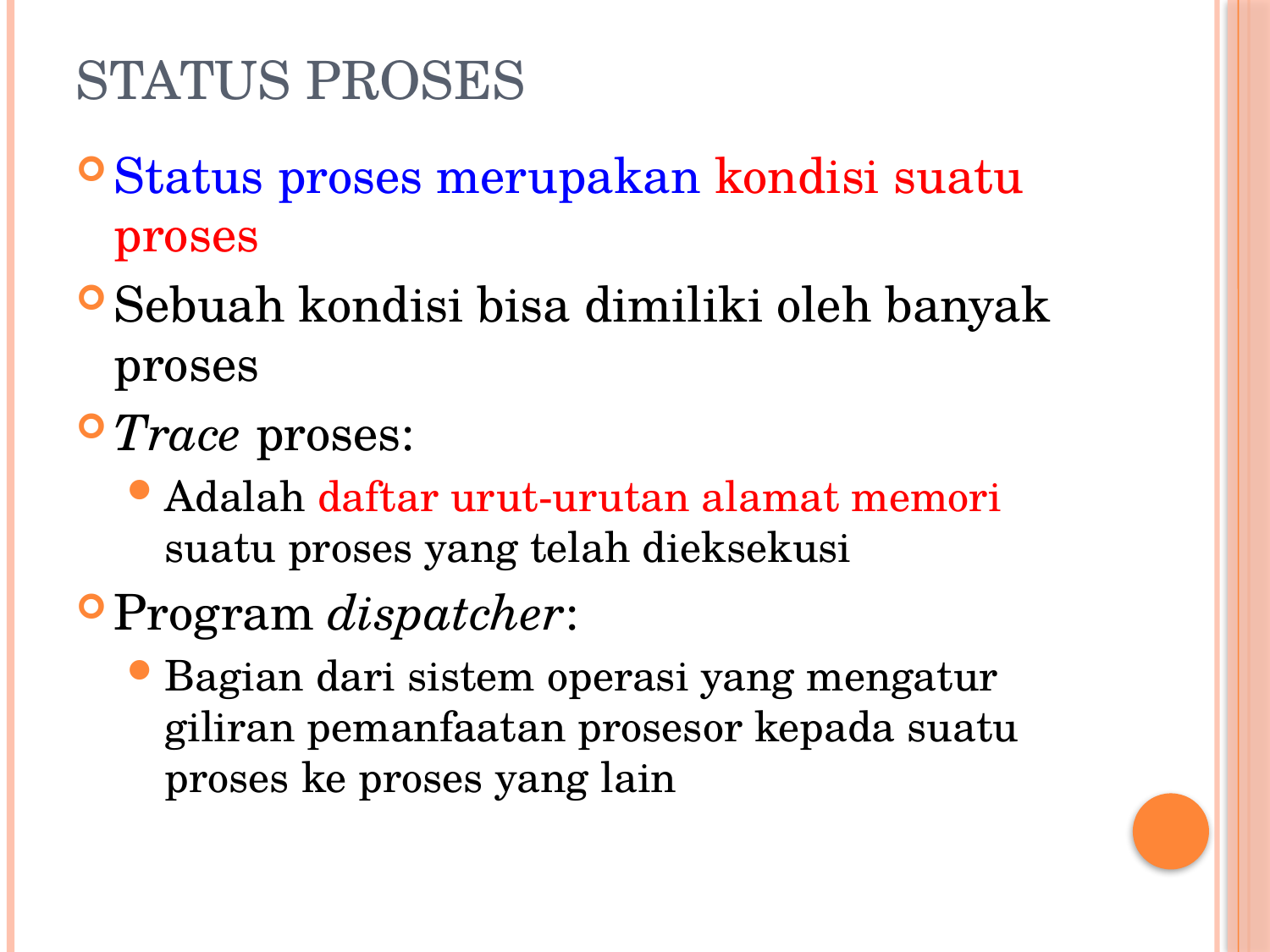

# Status Proses
Status proses merupakan kondisi suatu proses
Sebuah kondisi bisa dimiliki oleh banyak proses
Trace proses:
Adalah daftar urut-urutan alamat memori suatu proses yang telah dieksekusi
Program dispatcher:
Bagian dari sistem operasi yang mengatur giliran pemanfaatan prosesor kepada suatu proses ke proses yang lain